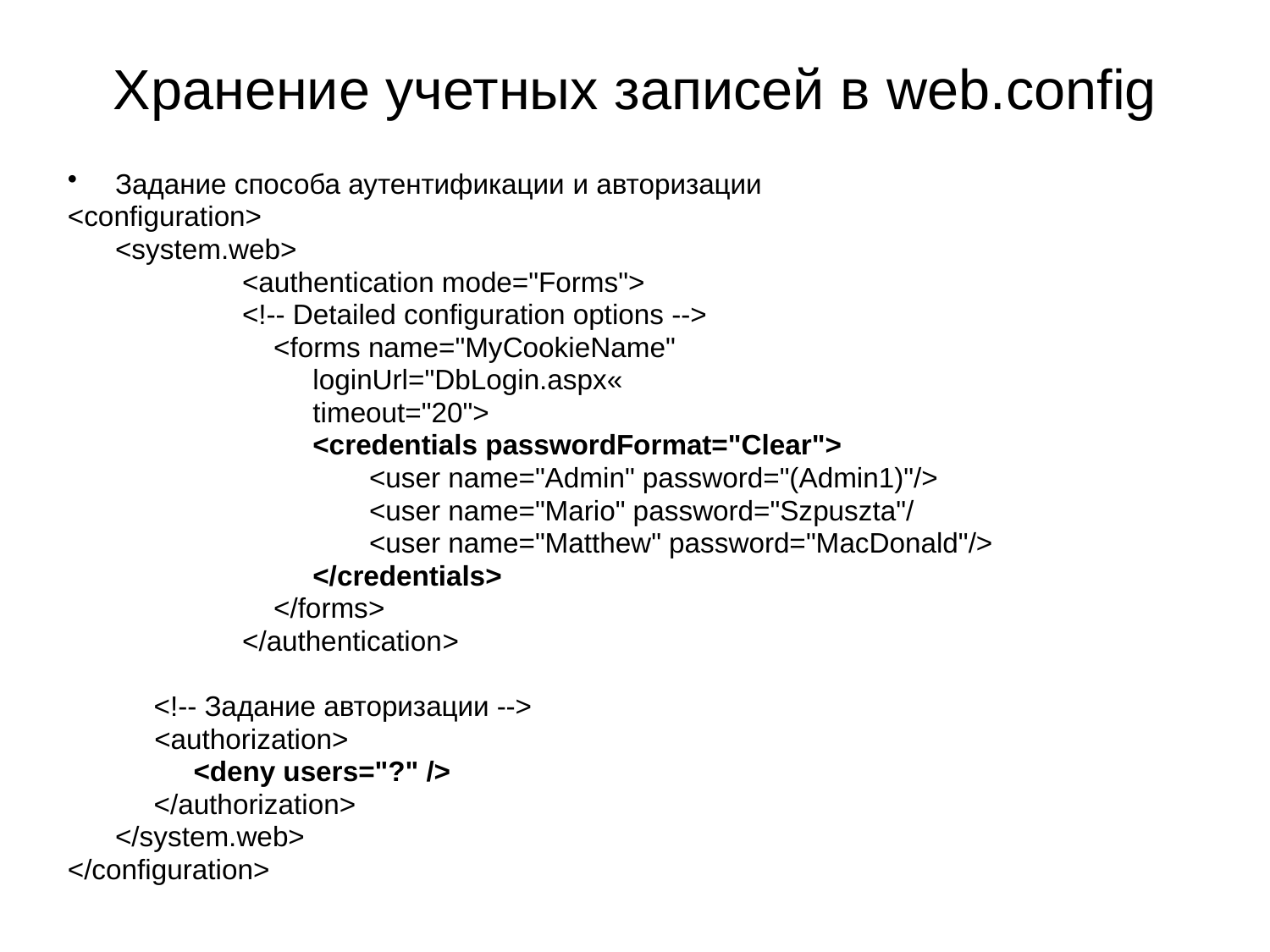

# Хранение учетных записей в web.config
Задание способа аутентификации и авторизации
<configuration>
	<system.web>
		<authentication mode="Forms">
		<!-- Detailed configuration options -->
	  	    <forms name="MyCookieName"
		         loginUrl="DbLogin.aspx«
		         timeout="20">
  		         <credentials passwordFormat="Clear">
			<user name="Admin" password="(Admin1)"/>
			<user name="Mario" password="Szpuszta"/
			<user name="Matthew" password="MacDonald"/>
 		         </credentials>
		    </forms>
		</authentication>

           <!-- Задание авторизации -->
     	     <authorization>
	          <deny users="?" />
           </authorization>
	</system.web>
</configuration>